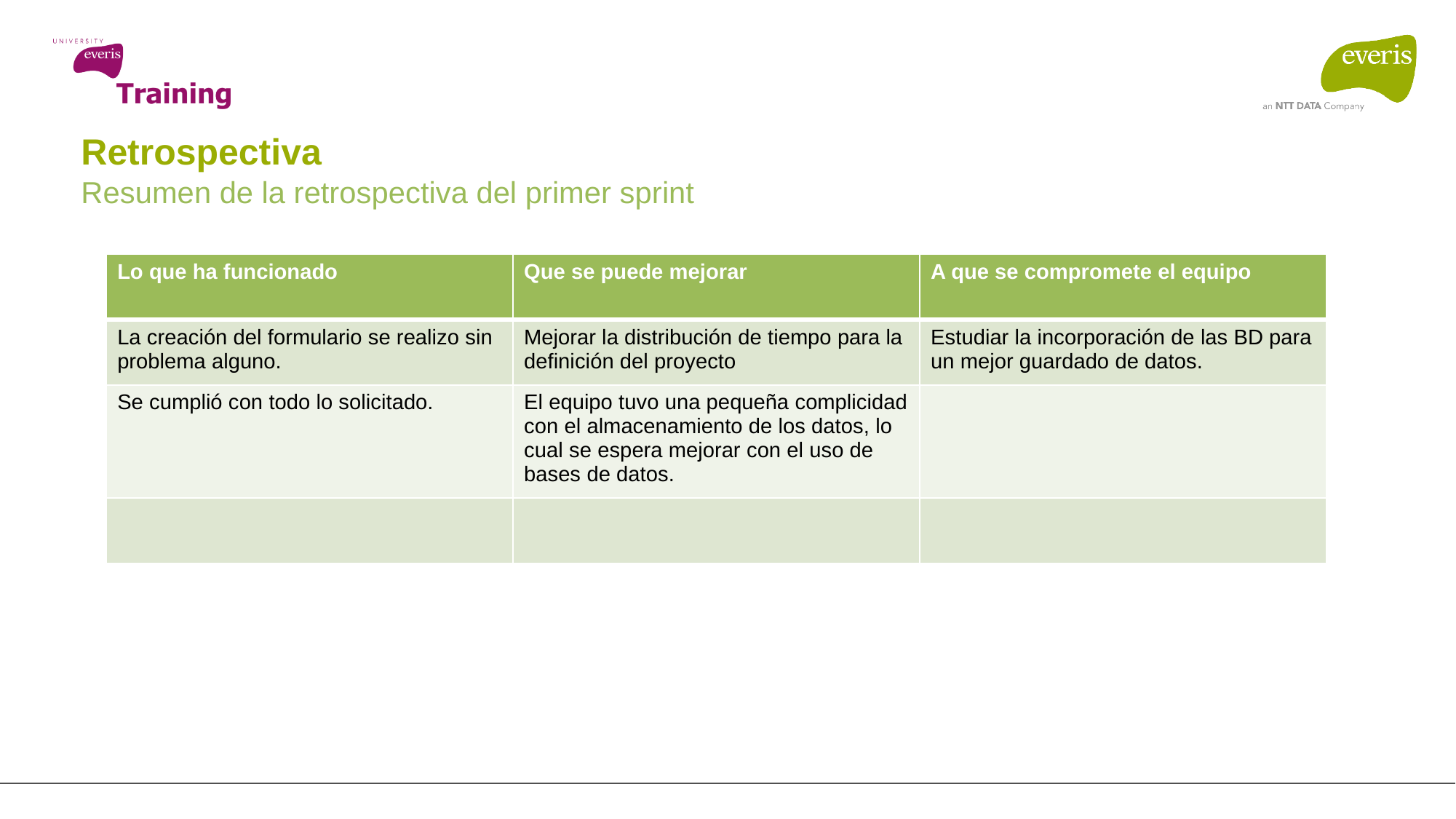

# Retrospectiva
Resumen de la retrospectiva del primer sprint
| Lo que ha funcionado | Que se puede mejorar | A que se compromete el equipo |
| --- | --- | --- |
| La creación del formulario se realizo sin problema alguno. | Mejorar la distribución de tiempo para la definición del proyecto | Estudiar la incorporación de las BD para un mejor guardado de datos. |
| Se cumplió con todo lo solicitado. | El equipo tuvo una pequeña complicidad con el almacenamiento de los datos, lo cual se espera mejorar con el uso de bases de datos. |  |
|  |  |  |